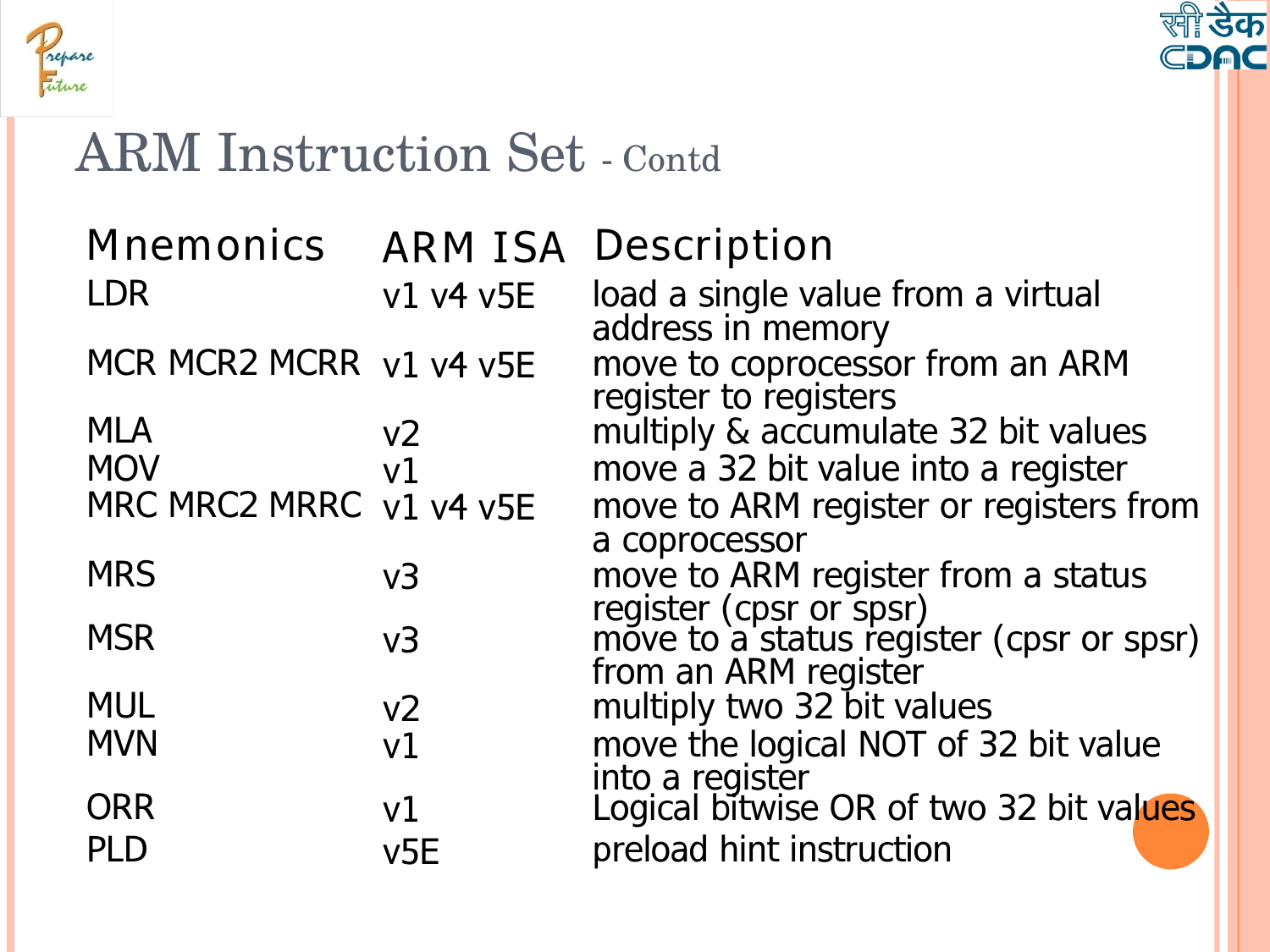

ARM Instruction Set - Contd
Mnemonics
Description
ARM ISA
LDR
load a single value from a virtual
v1 v4 v5E
address in memory
MCR MCR2 MCRR
move to coprocessor from an ARM
v1 v4 v5E
register to registers
MLA
multiply & accumulate 32 bit values
v2
MOV
move a 32 bit value into a register
v1
MRC MRC2 MRRC
move to ARM register or registers from
v1 v4 v5E
a coprocessor
MRS
move to ARM register from a status
v3
register (cpsr or spsr)
MSR
move to a status register (cpsr or spsr)
v3
from an ARM register
MUL
multiply two 32 bit values
v2

MVN
move the logical NOT of 32 bit value
v1
into a register
ORR
Logical bitwise OR of two 32 bit values
v1

PLD
preload hint instruction
v5E